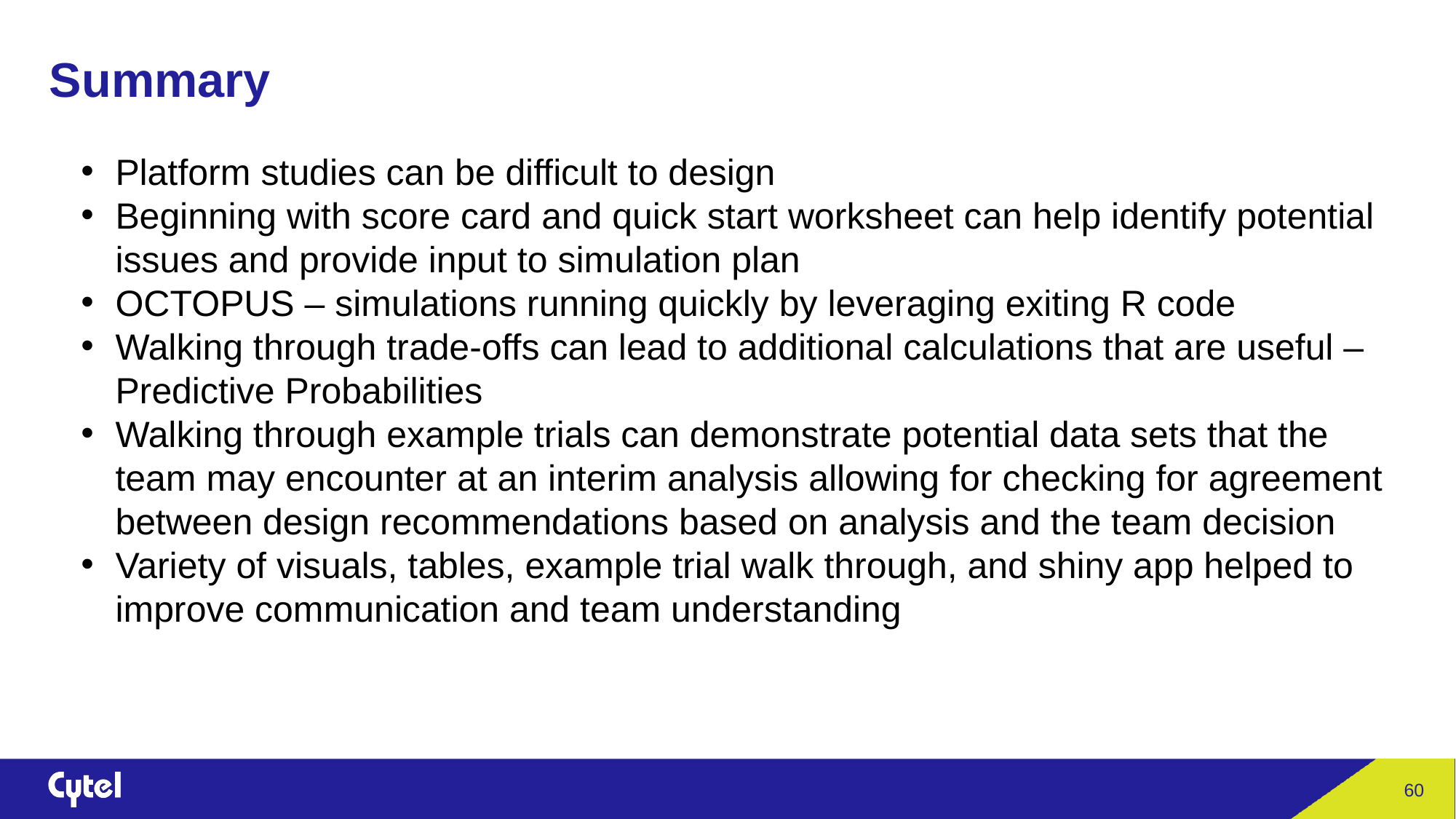

# Summary
Platform studies can be difficult to design
Beginning with score card and quick start worksheet can help identify potential issues and provide input to simulation plan
OCTOPUS – simulations running quickly by leveraging exiting R code
Walking through trade-offs can lead to additional calculations that are useful – Predictive Probabilities
Walking through example trials can demonstrate potential data sets that the team may encounter at an interim analysis allowing for checking for agreement between design recommendations based on analysis and the team decision
Variety of visuals, tables, example trial walk through, and shiny app helped to improve communication and team understanding
60